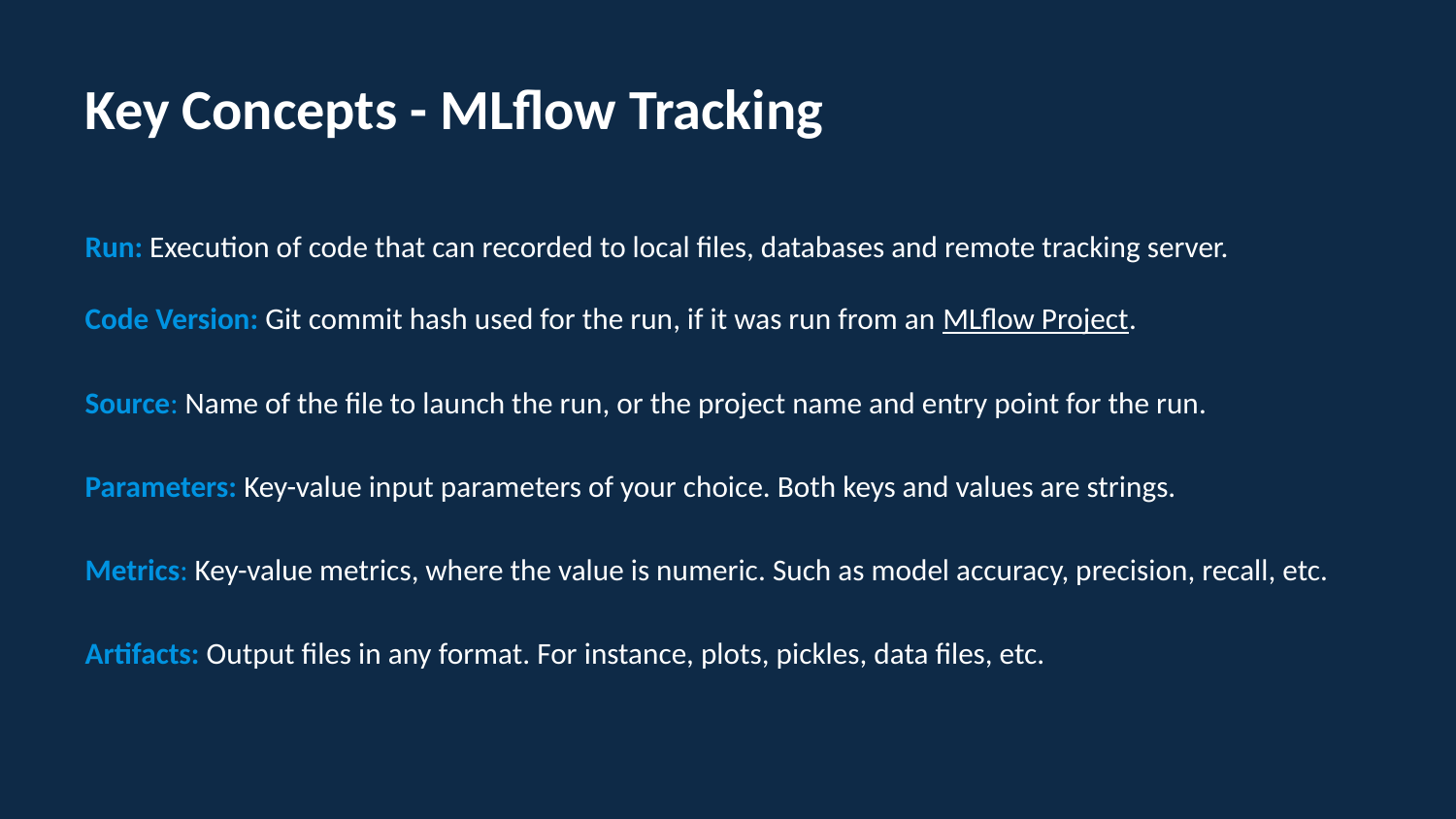

Key Concepts - MLflow Tracking
Run: Execution of code that can recorded to local files, databases and remote tracking server.

Code Version: Git commit hash used for the run, if it was run from an MLflow Project.

Source: Name of the file to launch the run, or the project name and entry point for the run.

Parameters: Key-value input parameters of your choice. Both keys and values are strings.

Metrics: Key-value metrics, where the value is numeric. Such as model accuracy, precision, recall, etc.

Artifacts: Output files in any format. For instance, plots, pickles, data files, etc.